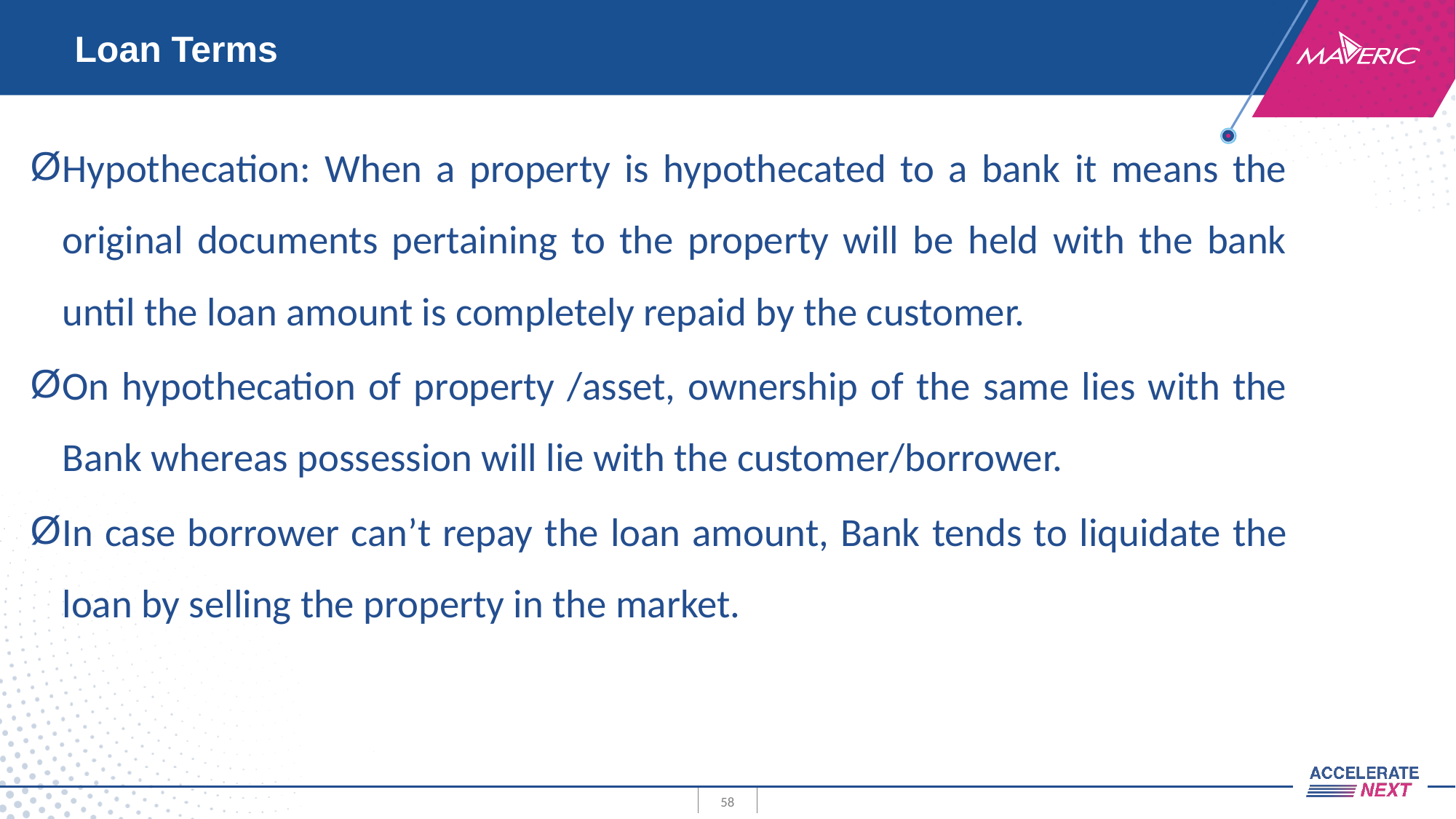

# Loan Terms
Hypothecation: When a property is hypothecated to a bank it means the original documents pertaining to the property will be held with the bank until the loan amount is completely repaid by the customer.
On hypothecation of property /asset, ownership of the same lies with the Bank whereas possession will lie with the customer/borrower.
In case borrower can’t repay the loan amount, Bank tends to liquidate the loan by selling the property in the market.

58